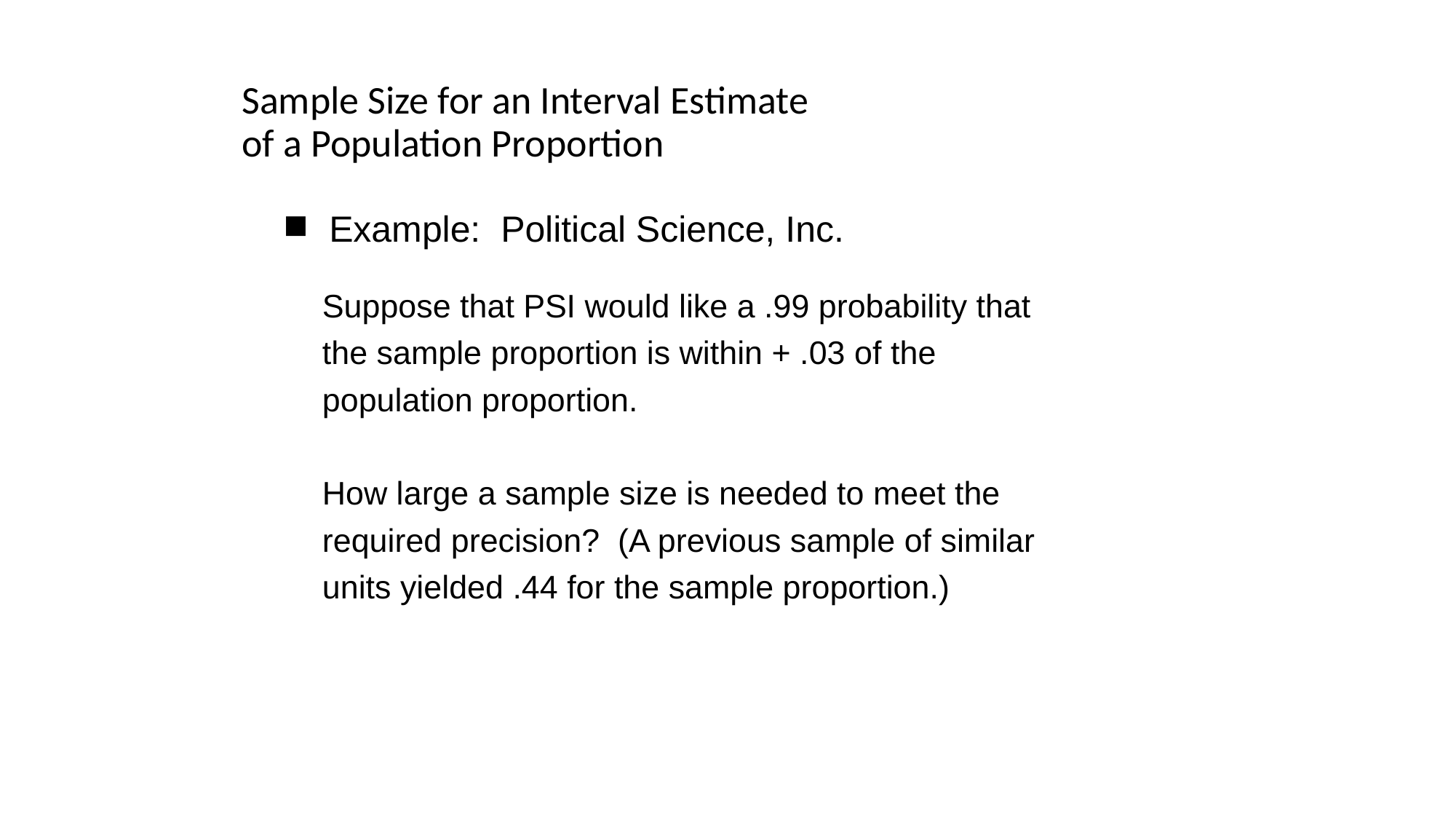

# Sample Size for an Interval Estimate of a Population Proportion
Example:  Political Science, Inc.
Suppose that PSI would like a .99 probability that
the sample proportion is within + .03 of the
population proportion.

How large a sample size is needed to meet the
required precision?  (A previous sample of similar
units yielded .44 for the sample proportion.)